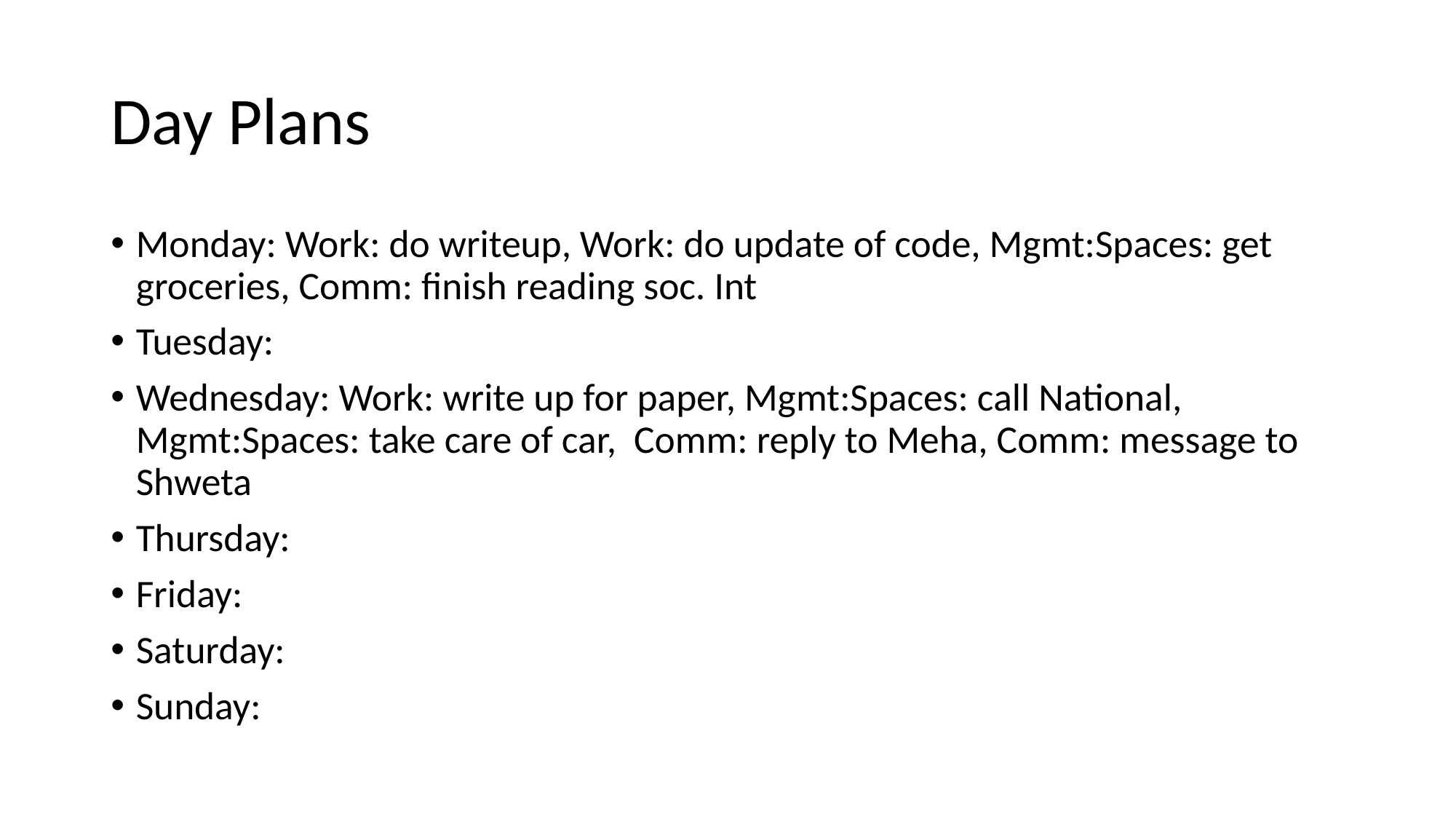

# Day Plans
Monday: Work: do writeup, Work: do update of code, Mgmt:Spaces: get groceries, Comm: finish reading soc. Int
Tuesday:
Wednesday: Work: write up for paper, Mgmt:Spaces: call National, Mgmt:Spaces: take care of car,  Comm: reply to Meha, Comm: message to Shweta
Thursday:
Friday:
Saturday:
Sunday: